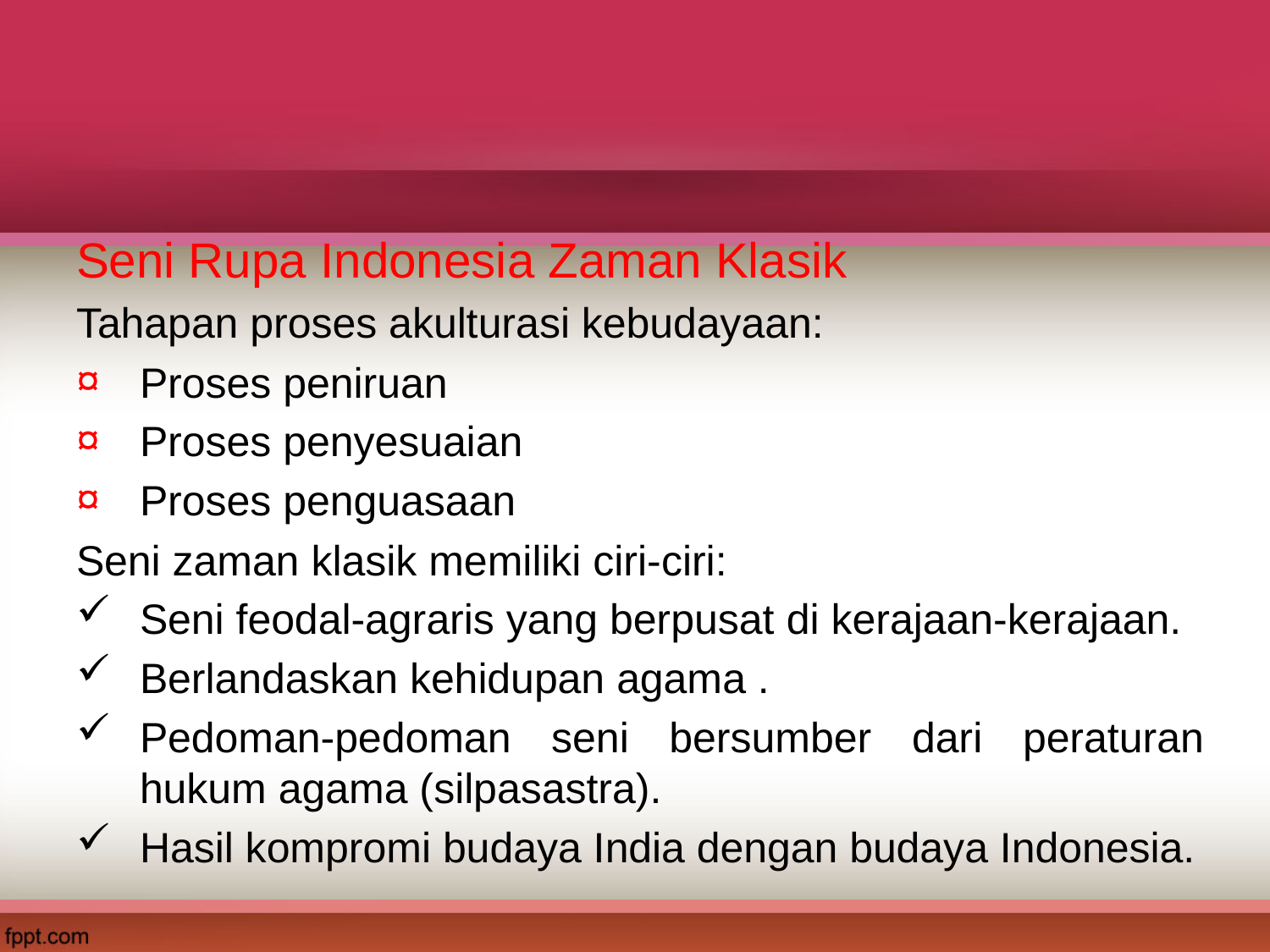

Seni Rupa Indonesia Zaman Klasik
Tahapan proses akulturasi kebudayaan:
Proses peniruan
Proses penyesuaian
Proses penguasaan
Seni zaman klasik memiliki ciri-ciri:
Seni feodal-agraris yang berpusat di kerajaan-kerajaan.
Berlandaskan kehidupan agama .
Pedoman-pedoman seni bersumber dari peraturan hukum agama (silpasastra).
Hasil kompromi budaya India dengan budaya Indonesia.